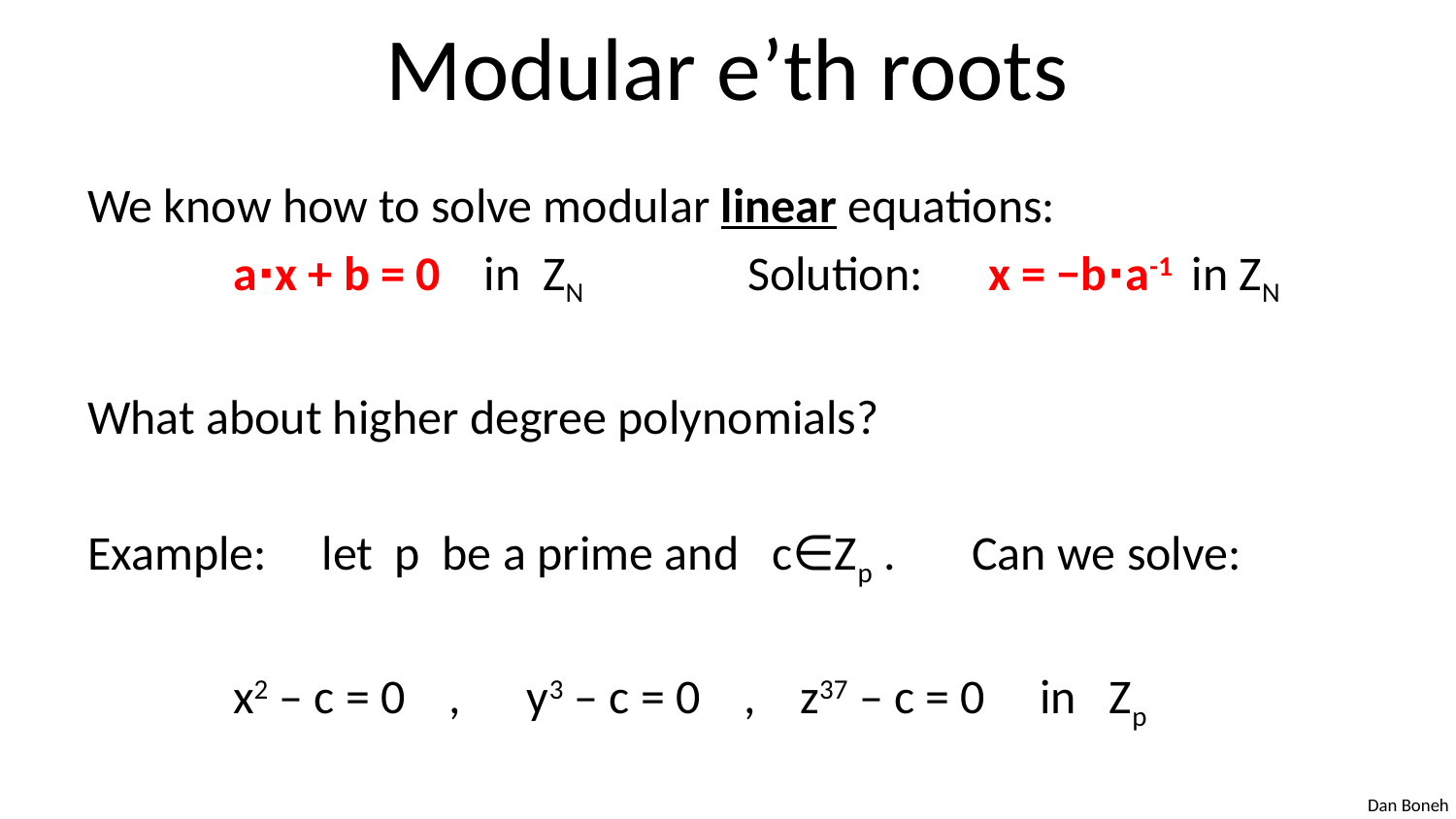

# Modular e’th roots
We know how to solve modular linear equations:
	a⋅x + b = 0    in  ZN               Solution:      x = −b⋅a-1   in ZN

What about higher degree polynomials?

Example:     let  p  be a prime and   c∈Zp .       Can we solve:

	x2 – c = 0    ,      y3 – c = 0    ,    z37 – c = 0     in   Zp